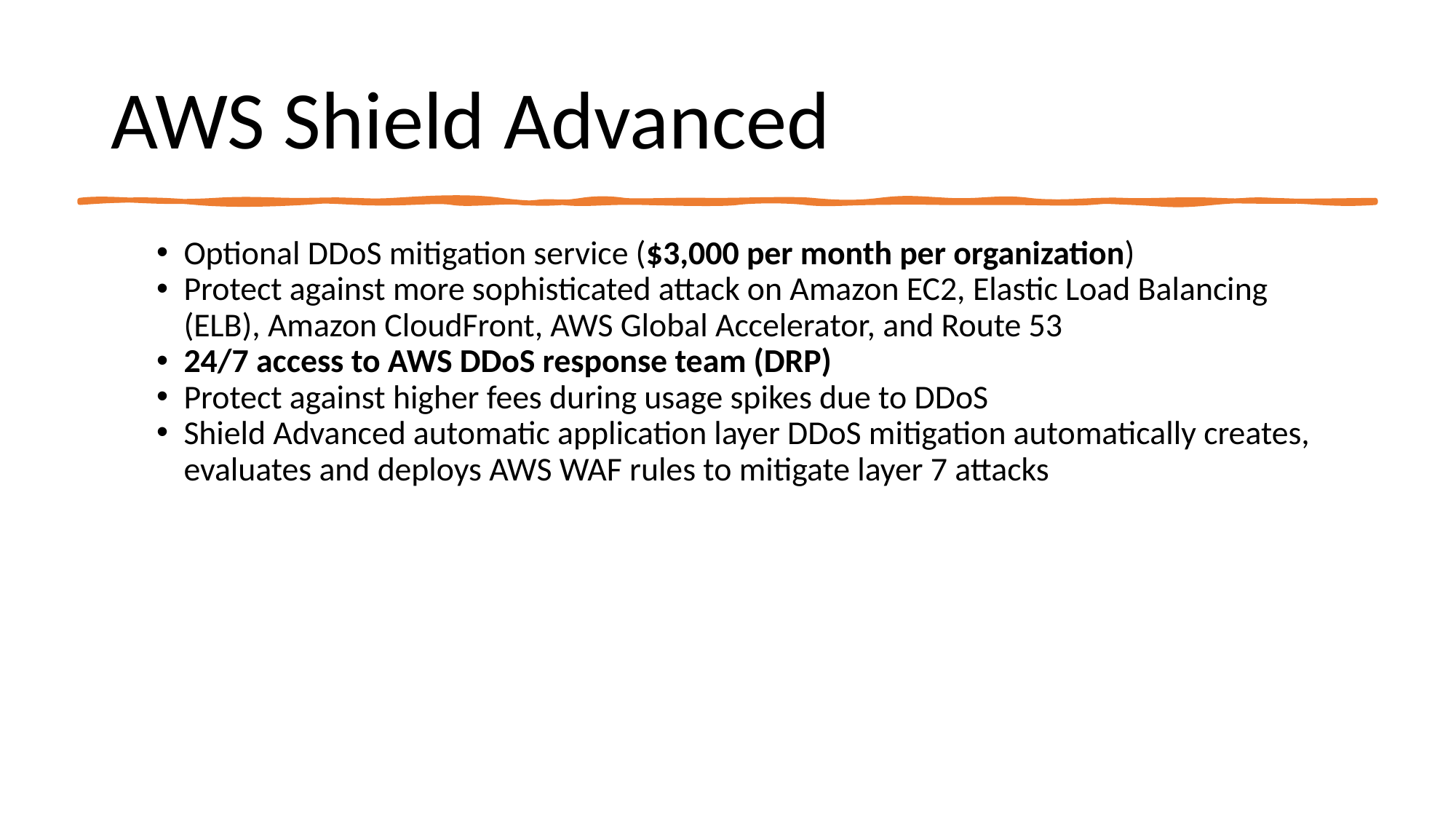

# AWS Shield Advanced

Optional DDoS mitigation service ($3,000 per month per organization)
Protect against more sophisticated attack on Amazon EC2, Elastic Load Balancing (ELB), Amazon CloudFront, AWS Global Accelerator, and Route 53
24/7 access to AWS DDoS response team (DRP)
Protect against higher fees during usage spikes due to DDoS
Shield Advanced automatic application layer DDoS mitigation automatically creates, evaluates and deploys AWS WAF rules to mitigate layer 7 attacks